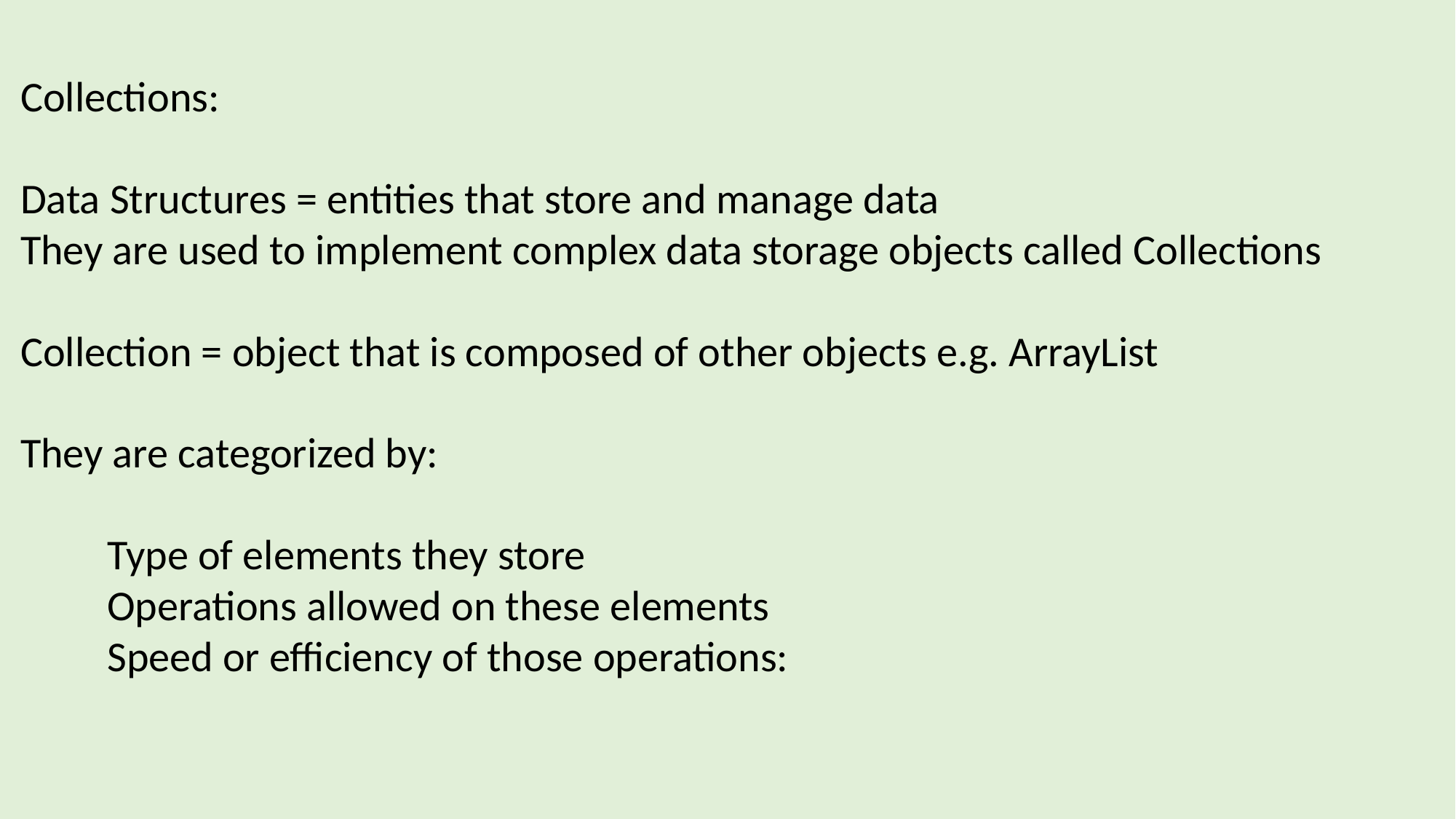

Collections:

Data Structures = entities that store and manage data
They are used to implement complex data storage objects called Collections

Collection = object that is composed of other objects e.g. ArrayList

They are categorized by:

         Type of elements they store
         Operations allowed on these elements
         Speed or efficiency of those operations: